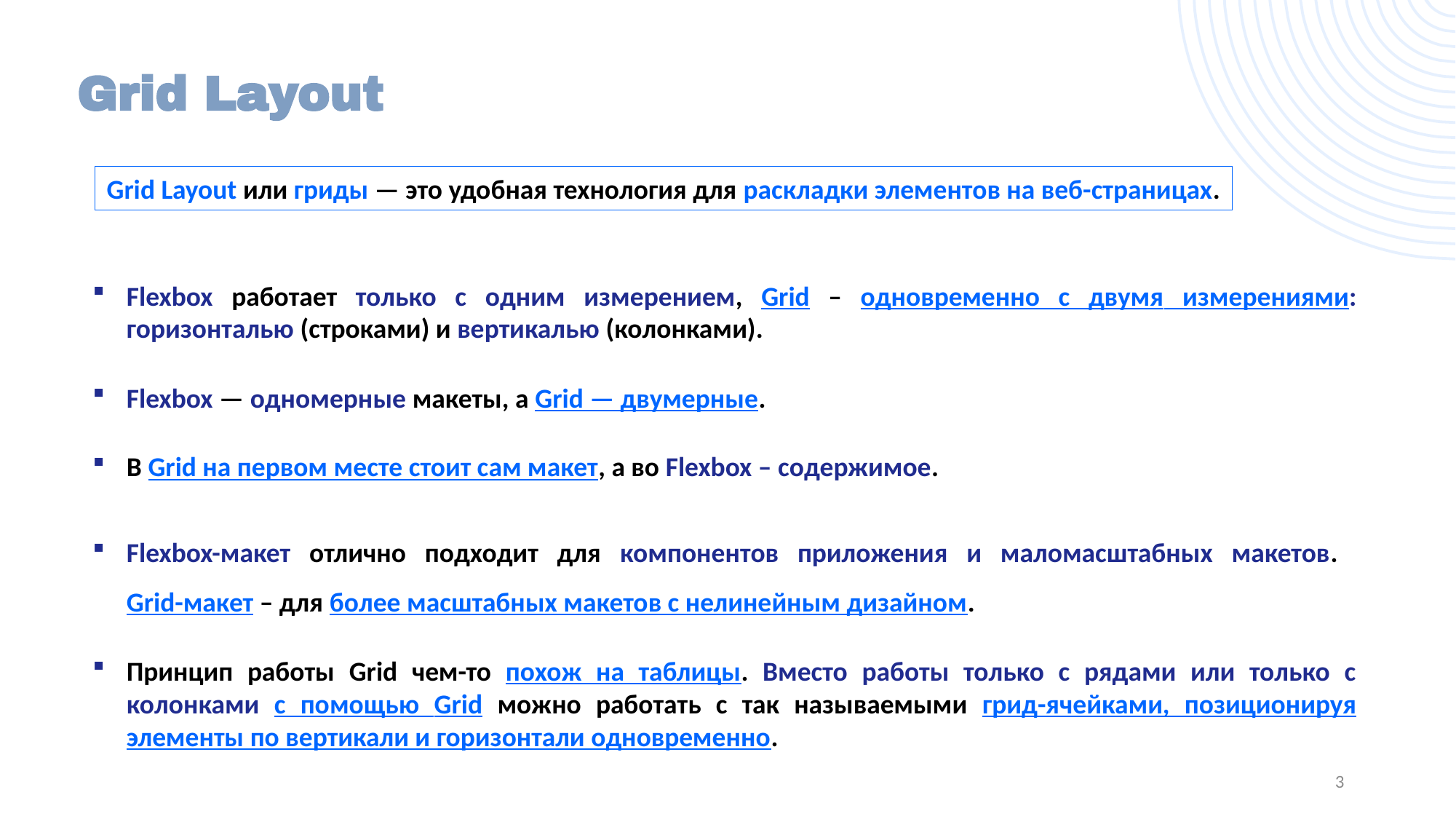

# Grid Layout
Grid Layout или гриды — это удобная технология для раскладки элементов на веб-страницах.
Flexbox работает только с одним измерением, Grid – одновременно с двумя измерениями: горизонталью (строками) и вертикалью (колонками).
Flexbox — одномерные макеты, а Grid — двумерные.
В Grid на первом месте стоит сам макет, а во Flexbox – содержимое.
Flexbox-макет отлично подходит для компонентов приложения и маломасштабных макетов.
Grid-макет – для более масштабных макетов с нелинейным дизайном.
Принцип работы Grid чем-то похож на таблицы. Вместо работы только с рядами или только с колонками с помощью Grid можно работать с так называемыми грид-ячейками, позиционируя элементы по вертикали и горизонтали одновременно.
3